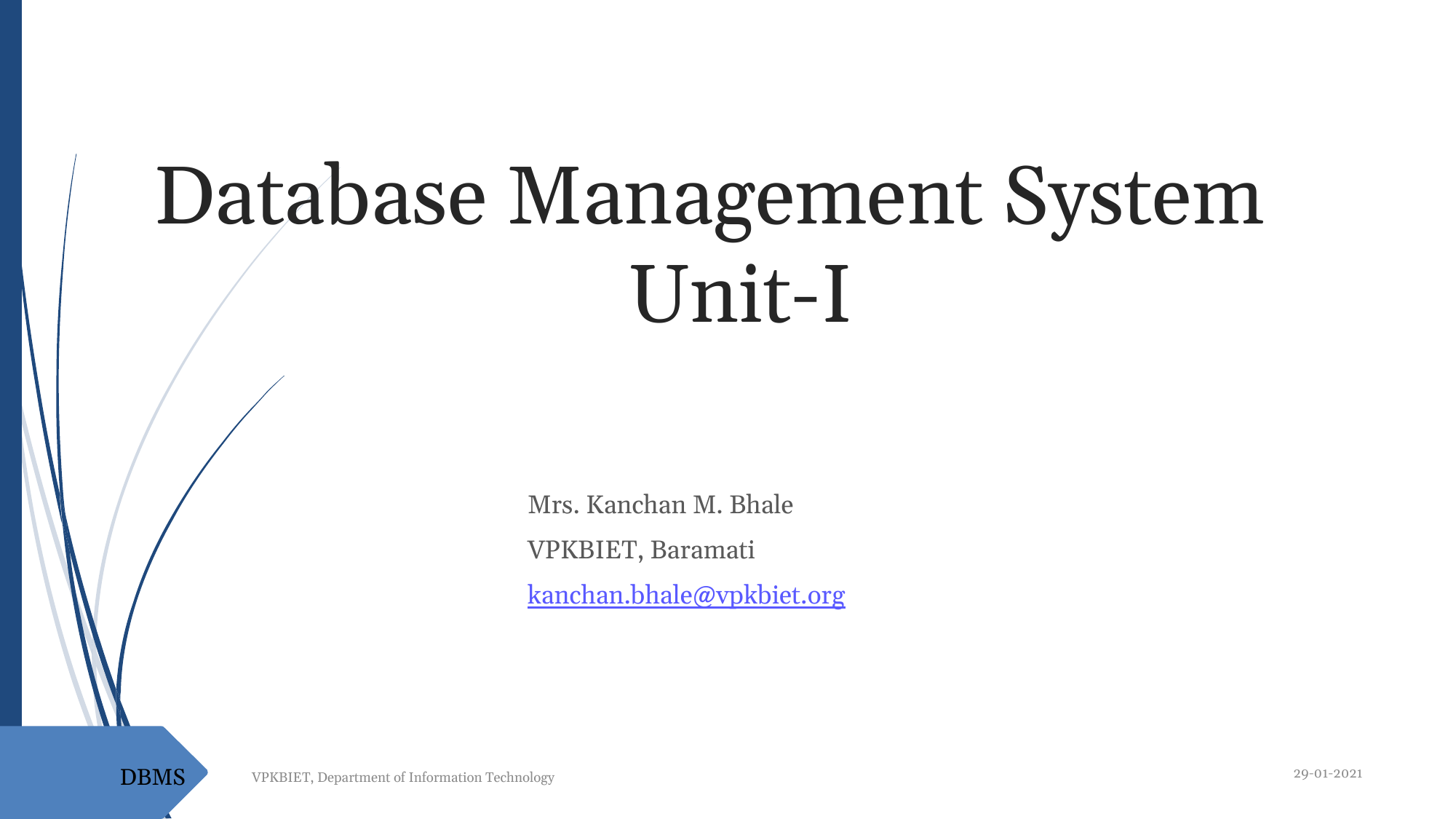

# Database Management System Unit-I
Mrs. Kanchan M. Bhale
VPKBIET, Baramati
kanchan.bhale@vpkbiet.org

29-01-2021
DBMS
VPKBIET, Department of Information Technology